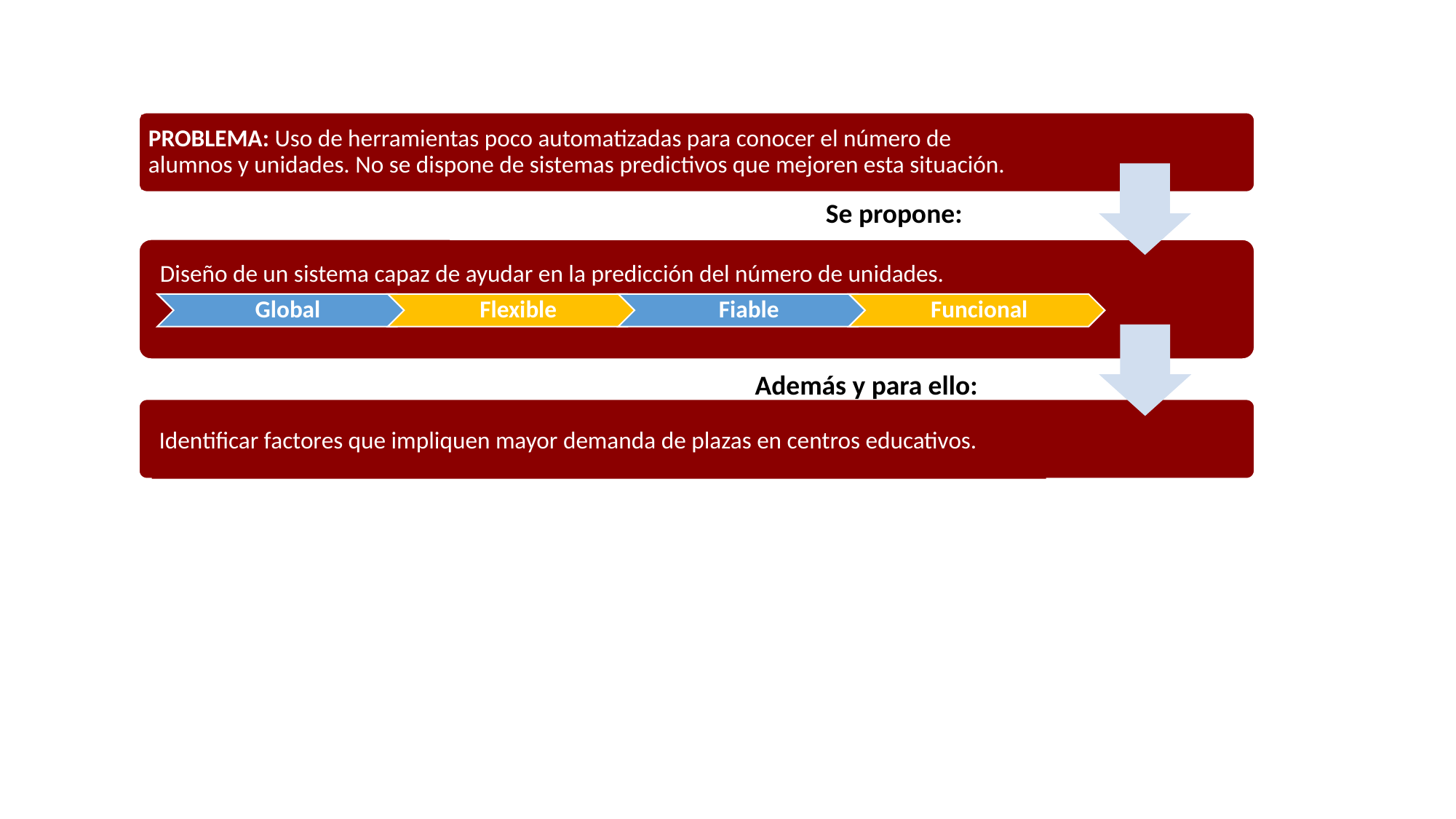

PROBLEMA: Uso de herramientas poco automatizadas para conocer el número de alumnos y unidades. No se dispone de sistemas predictivos que mejoren esta situación.
Diseño de un sistema capaz de ayudar en la predicción del número de unidades.

Se propone:
Global
Flexible
Fiable
Funcional

Además y para ello:

Identificar factores que impliquen mayor demanda de plazas en centros educativos.